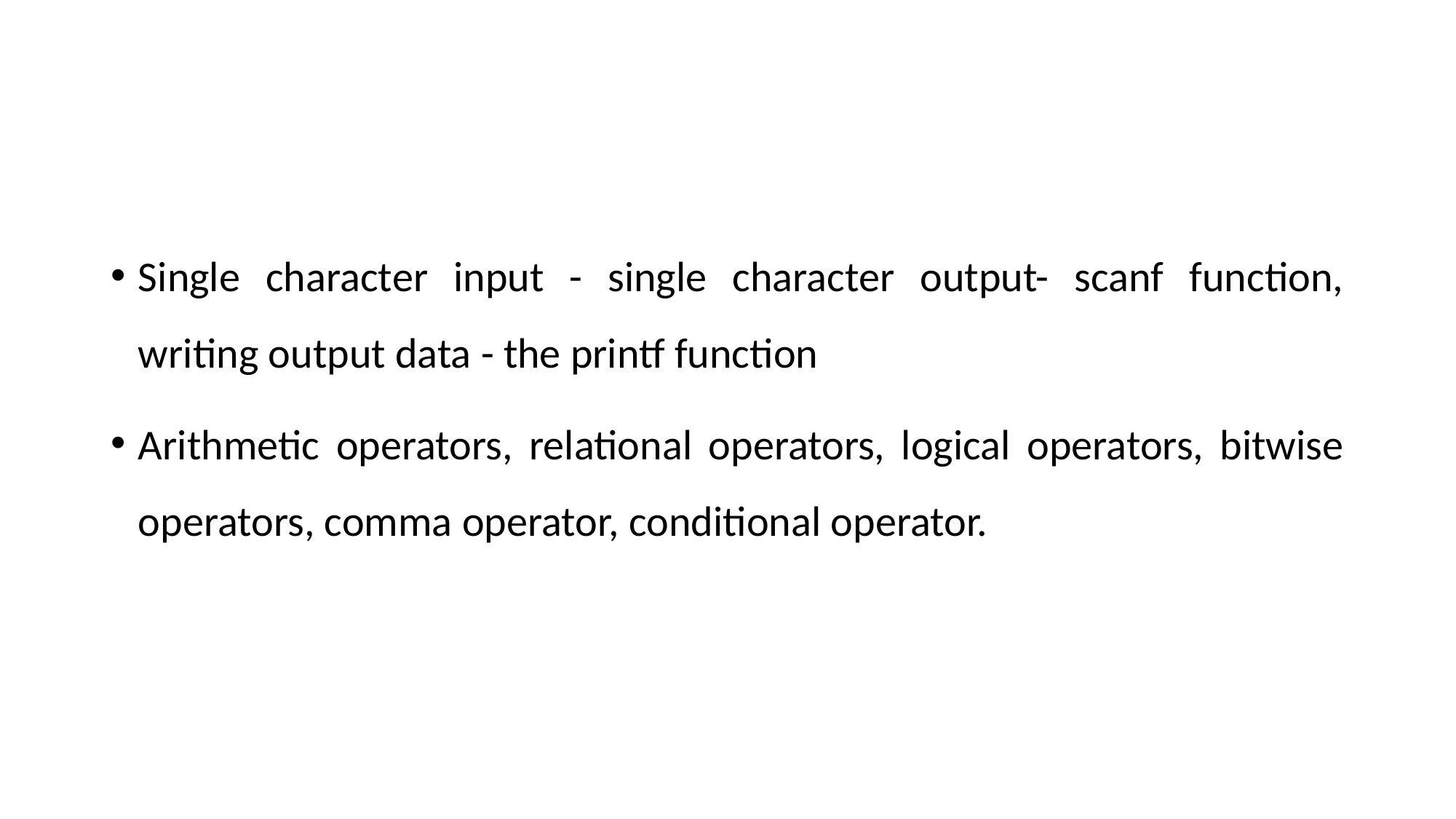

#
Single character input - single character output- scanf function, writing output data - the printf function
Arithmetic operators, relational operators, logical operators, bitwise operators, comma operator, conditional operator.